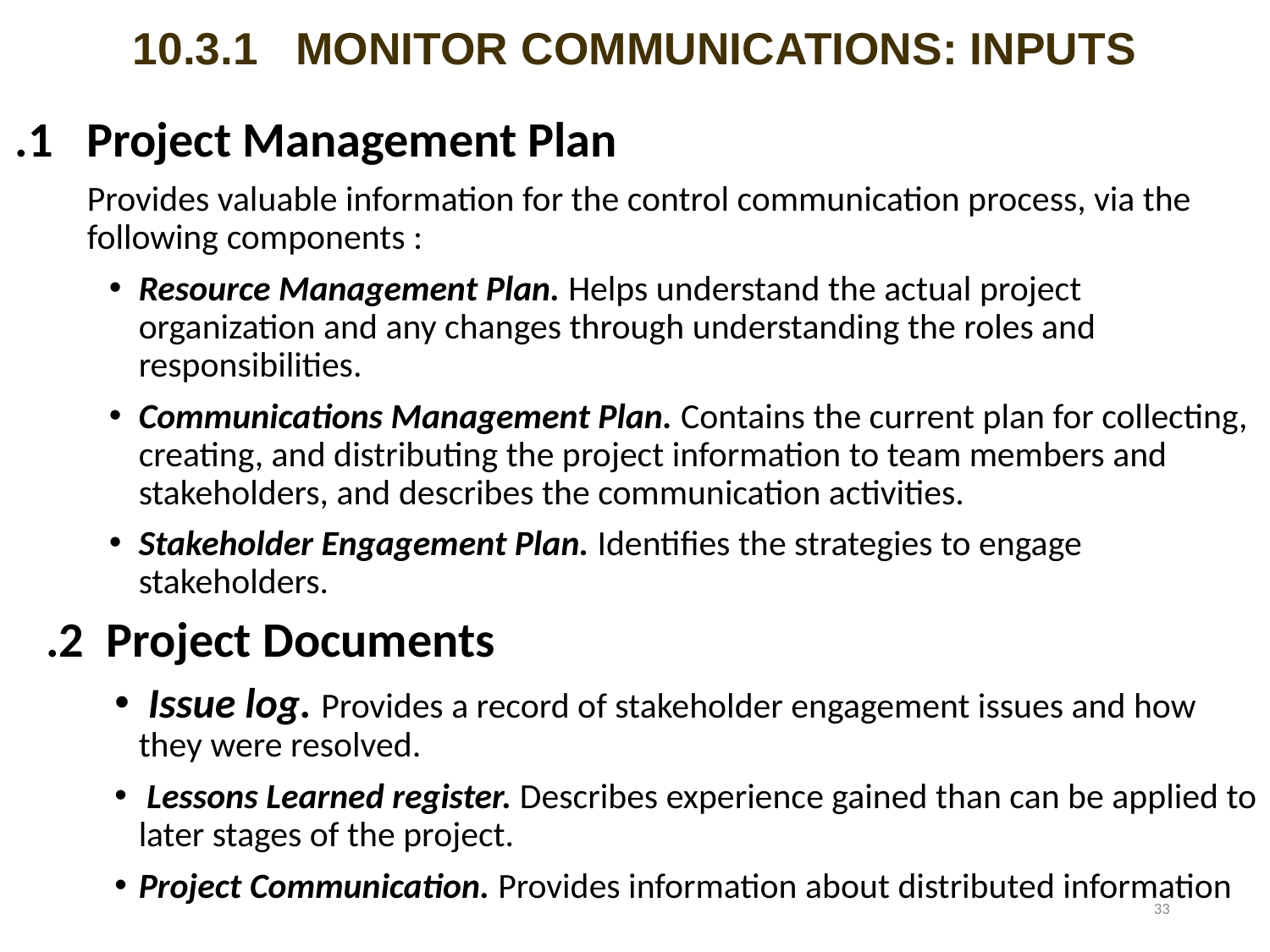

# 10.3.1   MONITOR COMMUNICATIONS: INPUTS
.1   Project Management Plan
	Provides valuable information for the control communication process, via the following components :
Resource Management Plan. Helps understand the actual project organization and any changes through understanding the roles and responsibilities.
Communications Management Plan. Contains the current plan for collecting, creating, and distributing the project information to team members and stakeholders, and describes the communication activities.
Stakeholder Engagement Plan. Identifies the strategies to engage stakeholders.
.2  Project Documents
 Issue log. Provides a record of stakeholder engagement issues and how they were resolved.
 Lessons Learned register. Describes experience gained than can be applied to later stages of the project.
Project Communication. Provides information about distributed information

33